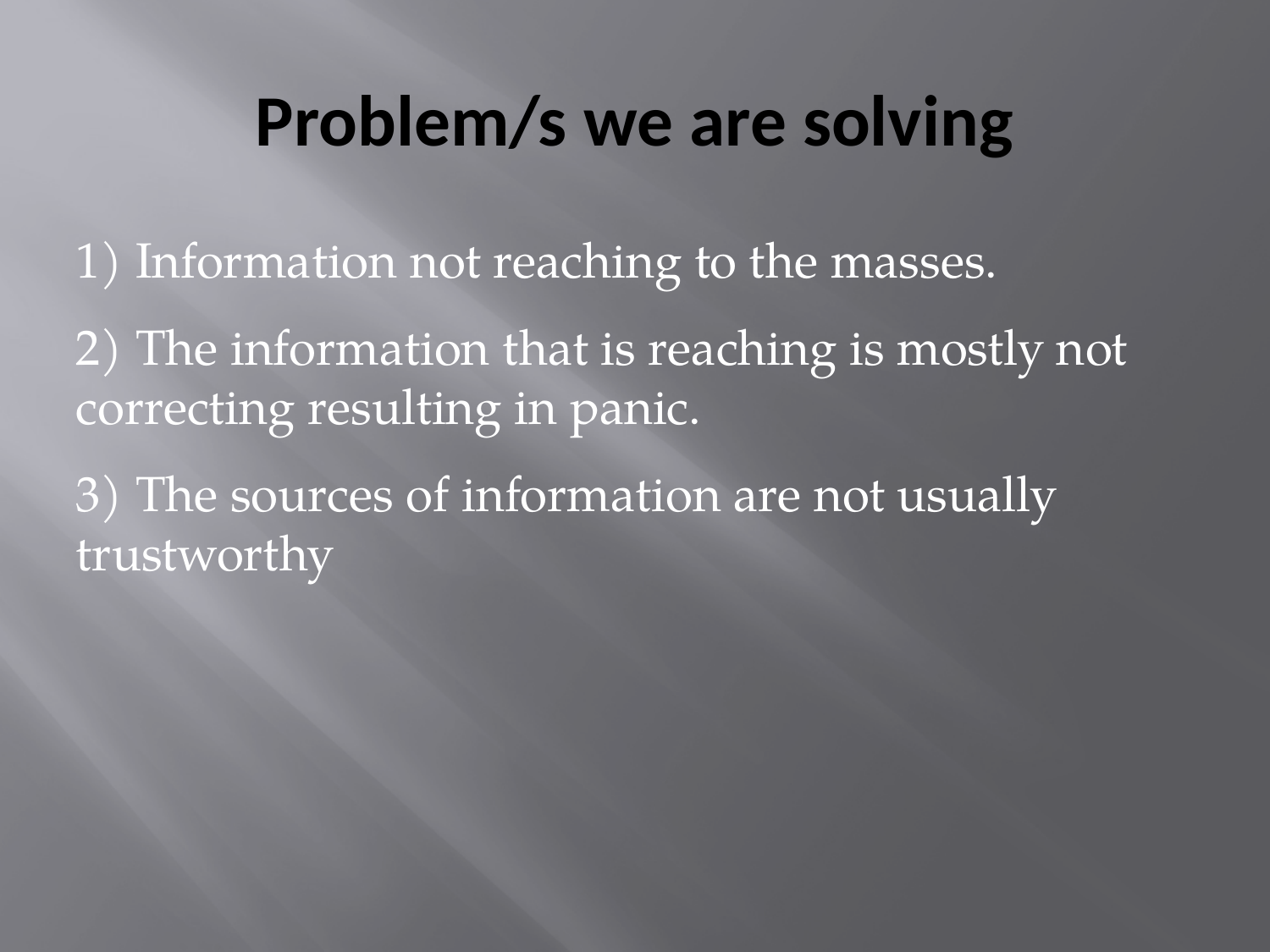

# Problem/s we are solving
1) Information not reaching to the masses.
2) The information that is reaching is mostly not correcting resulting in panic.
3) The sources of information are not usually trustworthy